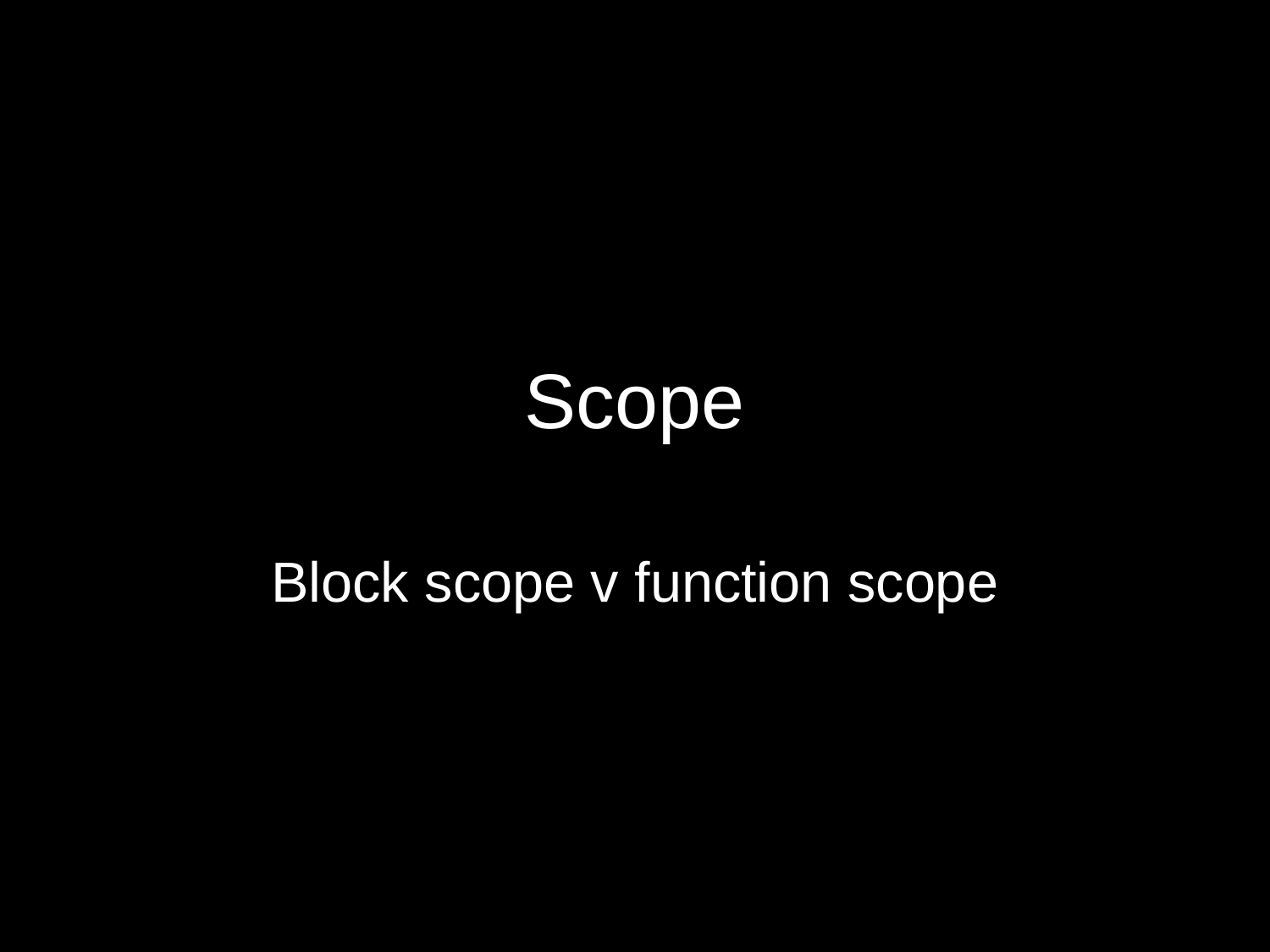

# Scope
Block scope v function scope